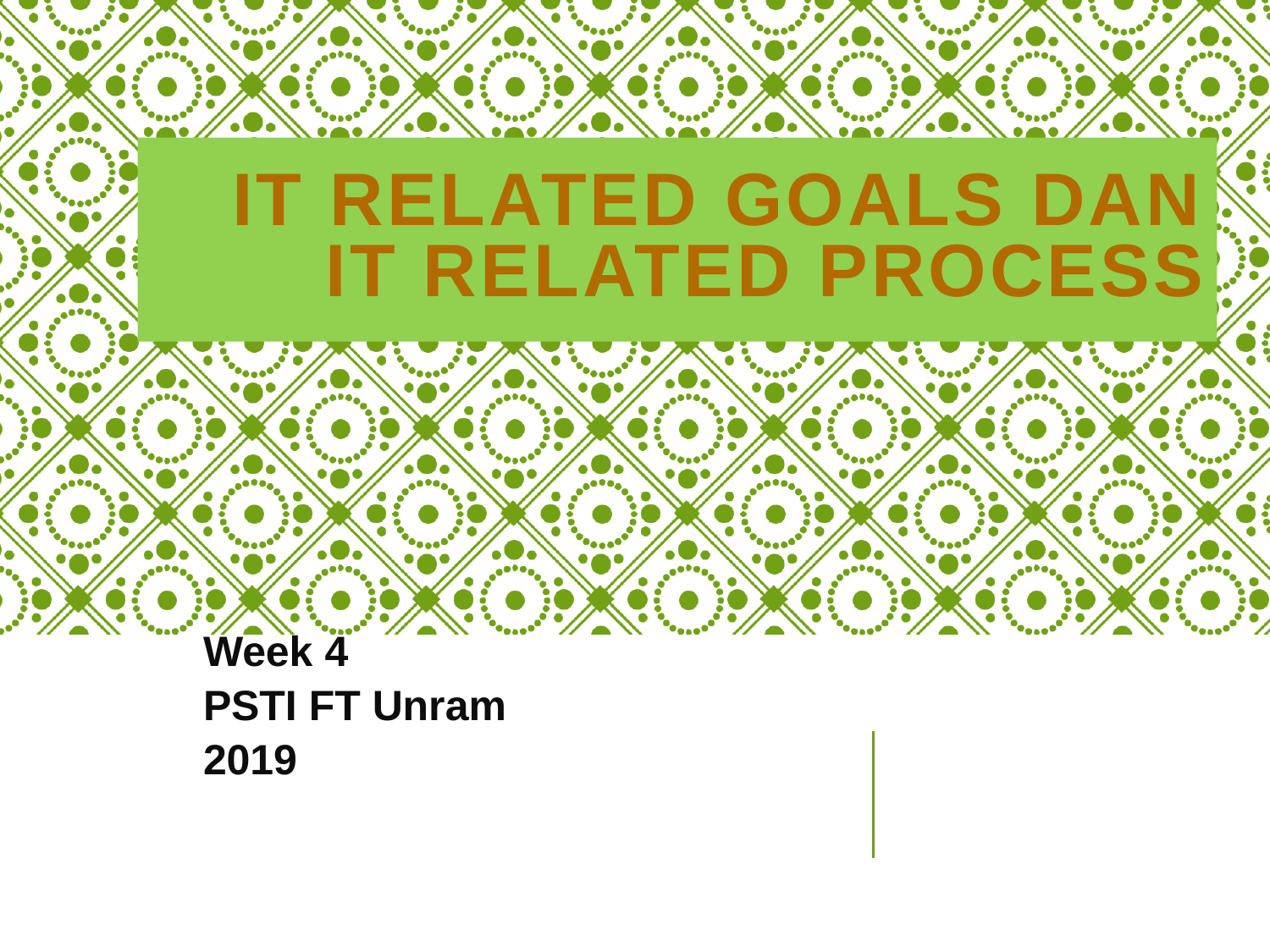

# IT Related Goals dan IT Related Process
Week 4
PSTI FT Unram
2019